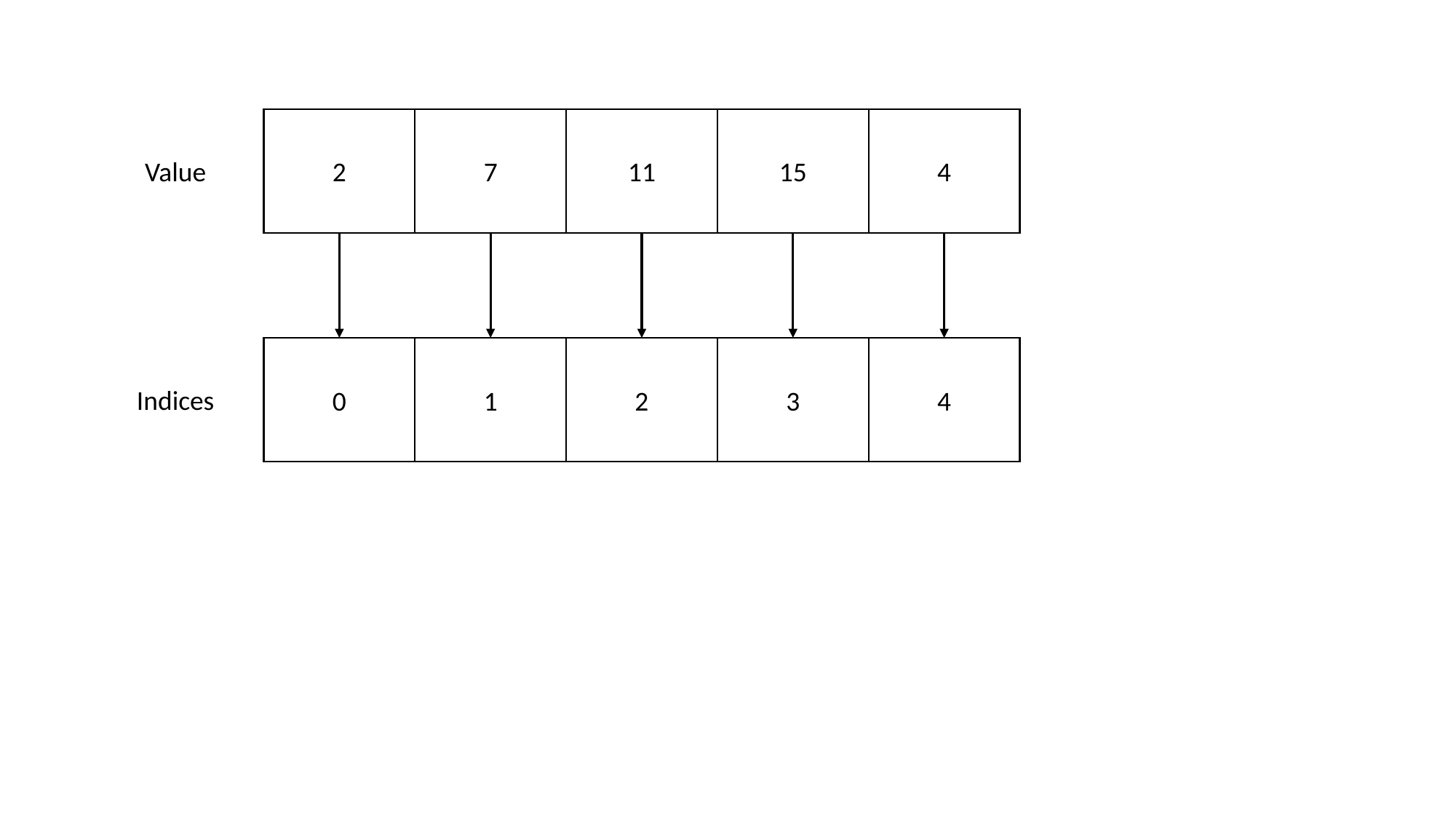

11
15
4
7
2
Value
2
3
4
1
0
Indices